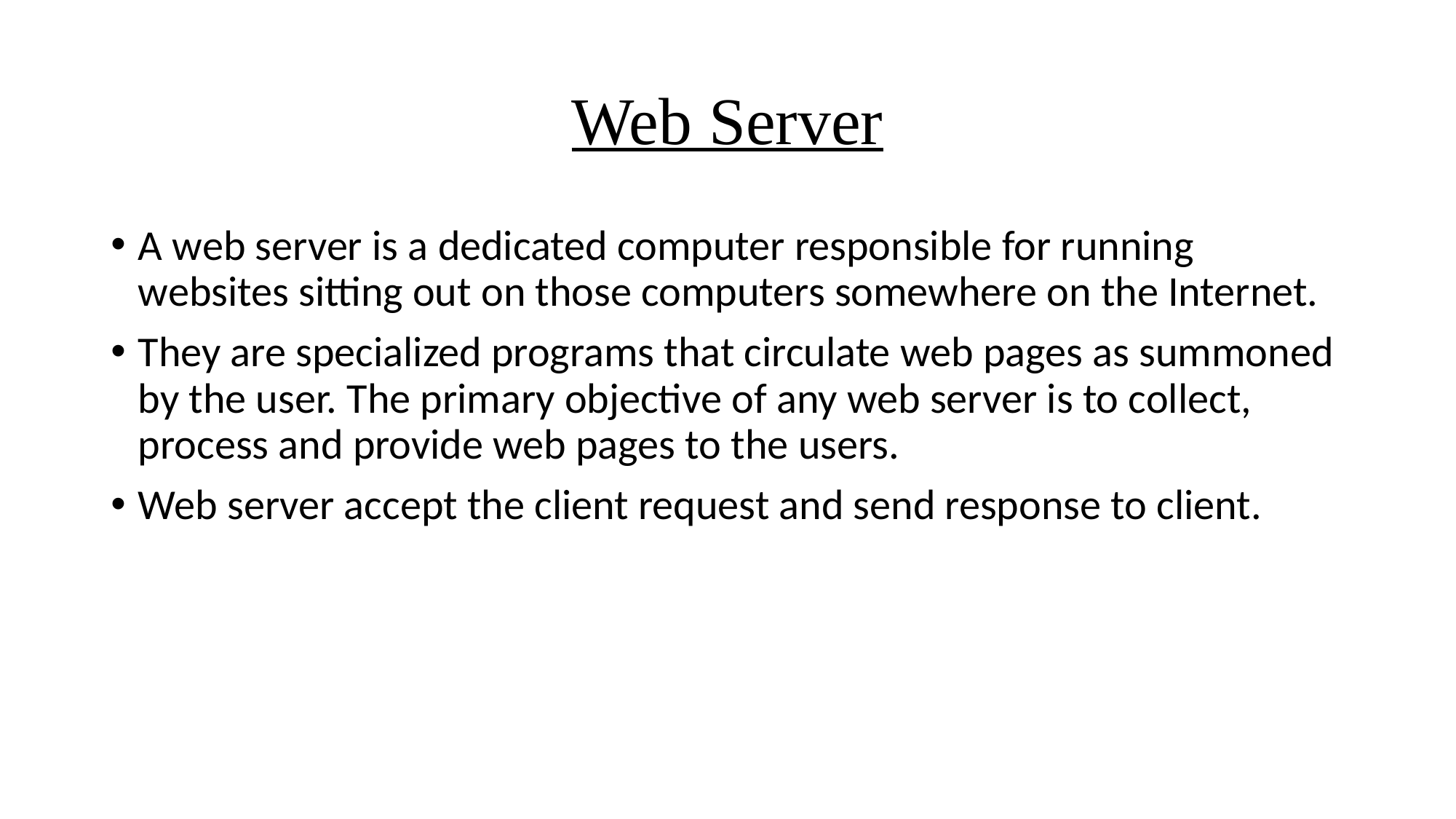

# Web Server
A web server is a dedicated computer responsible for running websites sitting out on those computers somewhere on the Internet.
They are specialized programs that circulate web pages as summoned by the user. The primary objective of any web server is to collect, process and provide web pages to the users.
Web server accept the client request and send response to client.